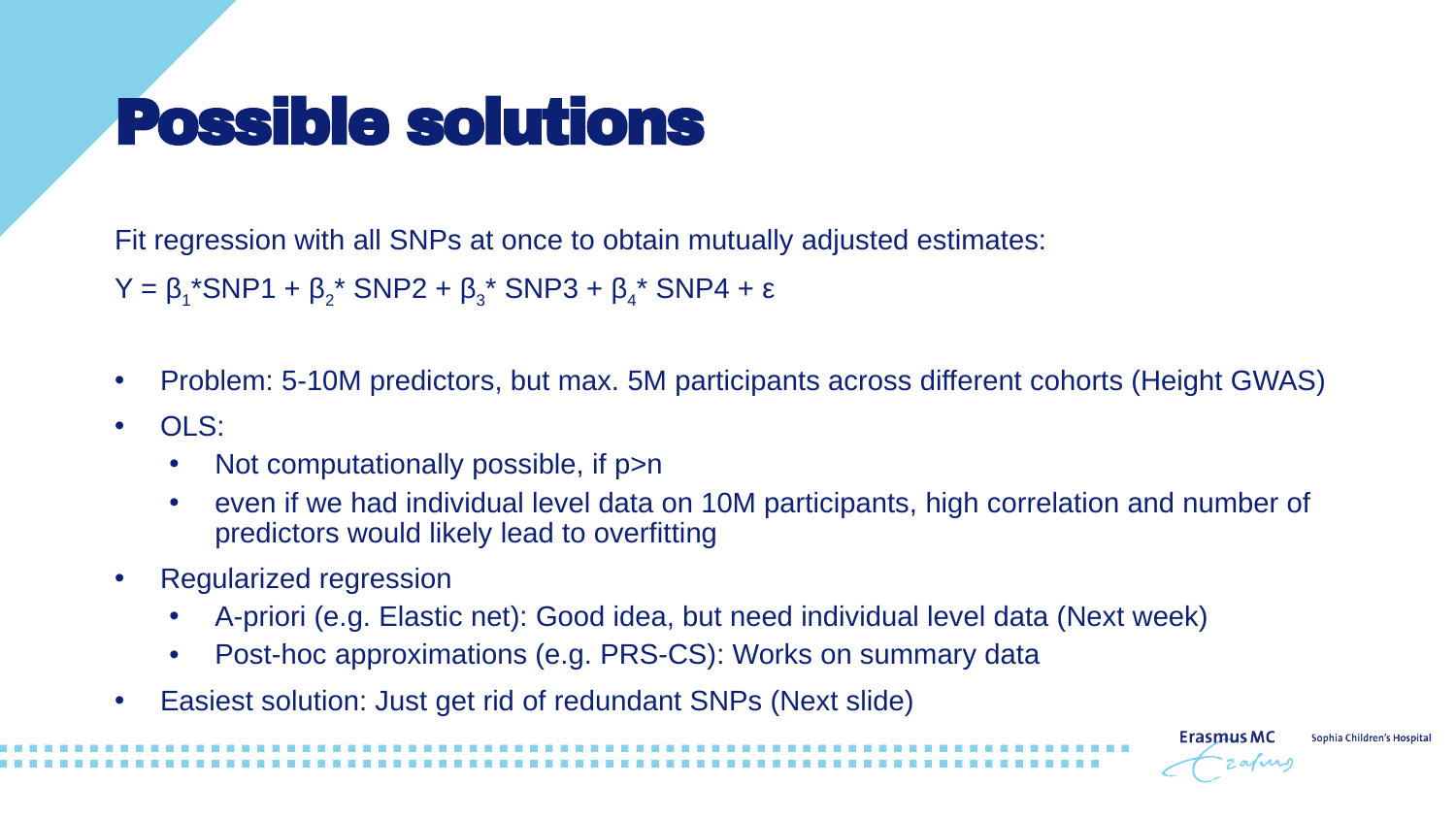

# Possible solutions
Fit regression with all SNPs at once to obtain mutually adjusted estimates:
Y = β1*SNP1 + β2* SNP2 + β3* SNP3 + β4* SNP4 + ε

Problem: 5-10M predictors, but max. 5M participants across different cohorts (Height GWAS)
OLS:
Not computationally possible, if p>n
even if we had individual level data on 10M participants, high correlation and number of predictors would likely lead to overfitting
Regularized regression
A-priori (e.g. Elastic net): Good idea, but need individual level data (Next week)
Post-hoc approximations (e.g. PRS-CS): Works on summary data
Easiest solution: Just get rid of redundant SNPs (Next slide)